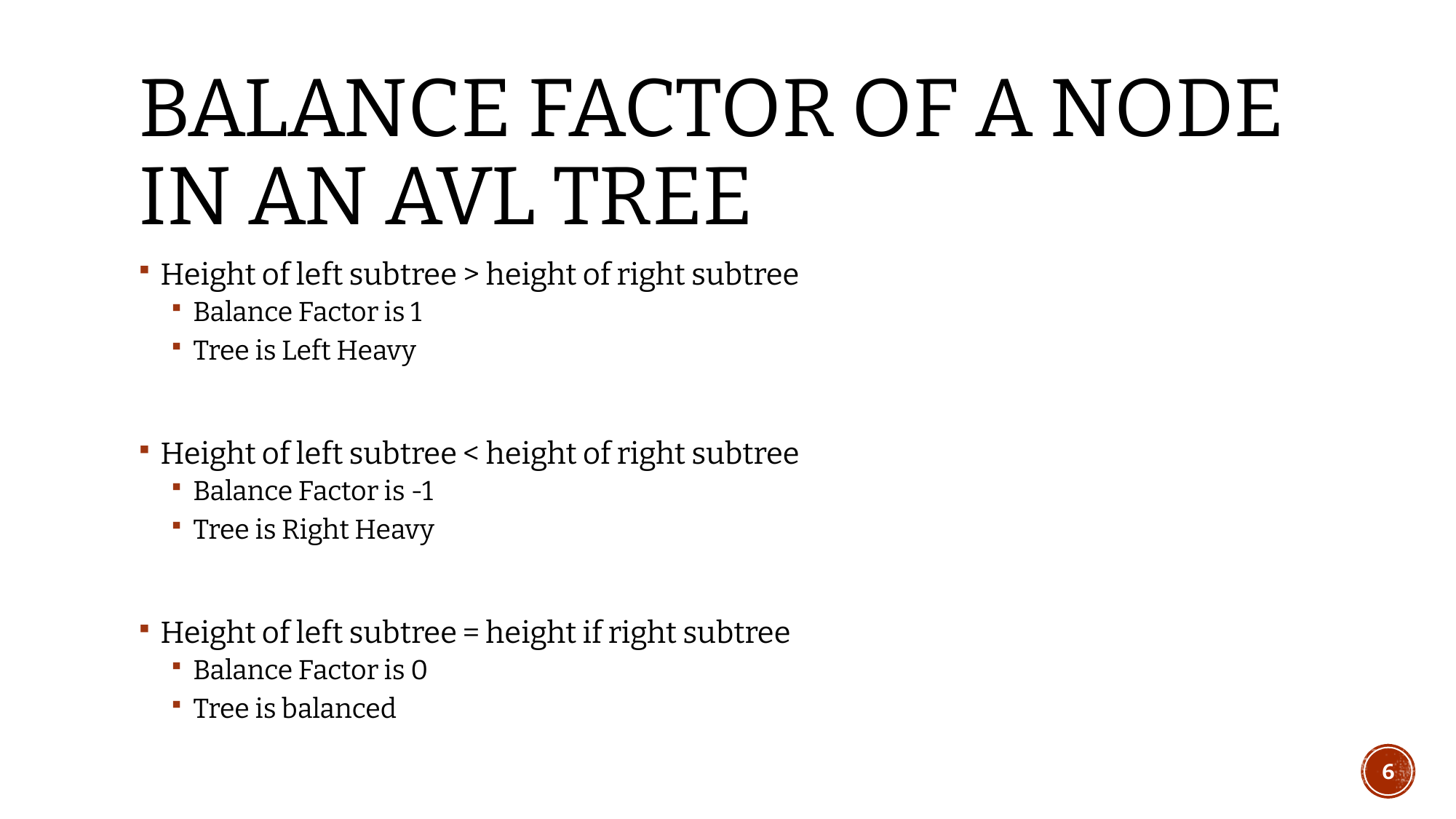

# Balance Factor of a node in an AVL tree
Height of left subtree > height of right subtree
Balance Factor is 1
Tree is Left Heavy

Height of left subtree < height of right subtree
Balance Factor is -1
Tree is Right Heavy

Height of left subtree = height if right subtree
Balance Factor is 0
Tree is balanced
6